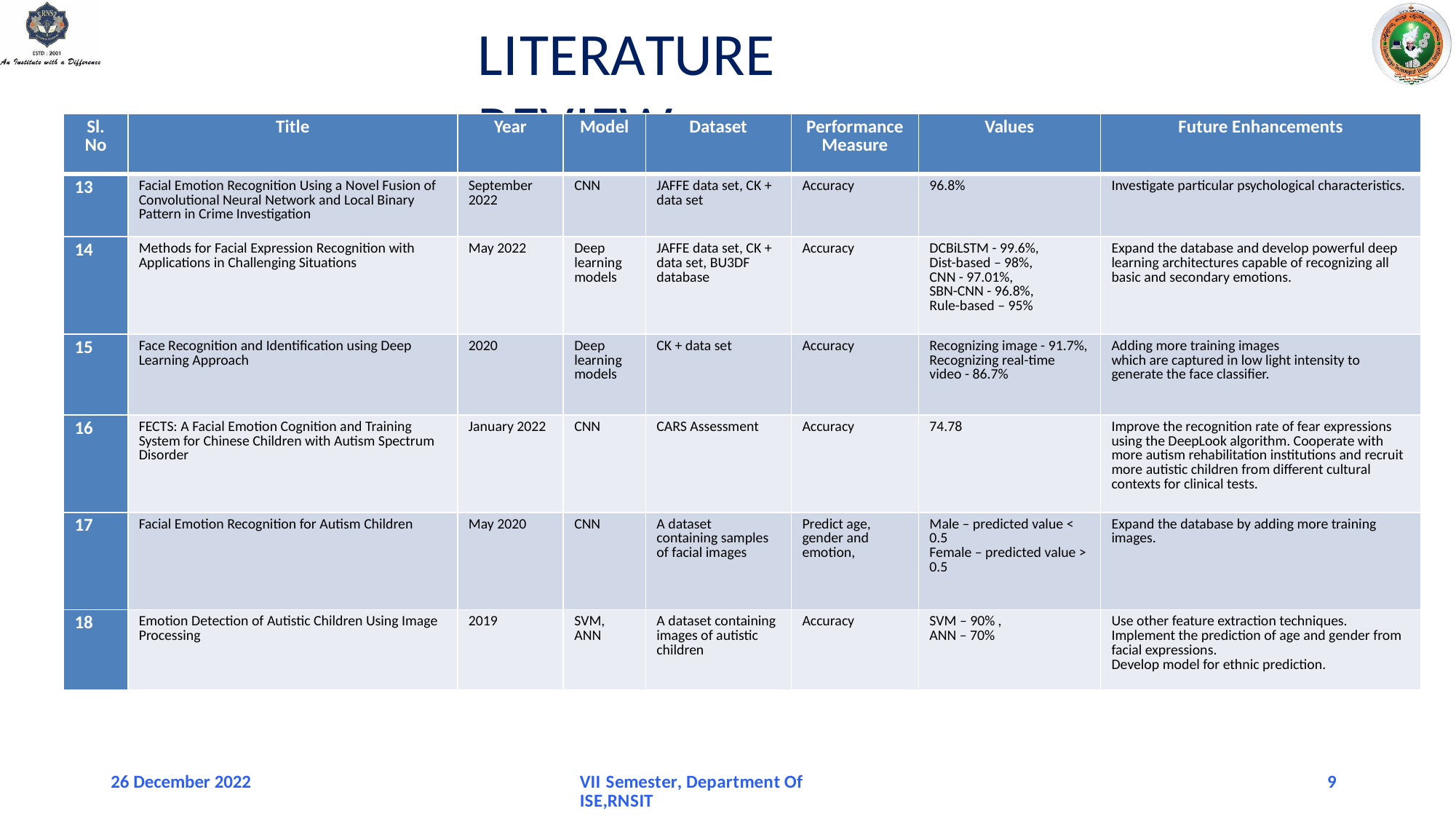

# LITERATURE REVIEW
| Sl. No | Title | Year | Model | Dataset | Performance Measure | Values | Future Enhancements |
| --- | --- | --- | --- | --- | --- | --- | --- |
| 13 | Facial Emotion Recognition Using a Novel Fusion of Convolutional Neural Network and Local Binary Pattern in Crime Investigation | September 2022 | CNN | JAFFE data set, CK + data set | Accuracy | 96.8% | Investigate particular psychological characteristics. |
| 14 | Methods for Facial Expression Recognition with Applications in Challenging Situations | May 2022 | Deep learning models | JAFFE data set, CK + data set, BU3DF database | Accuracy | DCBiLSTM - 99.6%, Dist-based – 98%, CNN - 97.01%, SBN-CNN - 96.8%, Rule-based – 95% | Expand the database and develop powerful deep learning architectures capable of recognizing all basic and secondary emotions. |
| 15 | Face Recognition and Identification using Deep Learning Approach | 2020 | Deep learning models | CK + data set | Accuracy | Recognizing image - 91.7%, Recognizing real-time video - 86.7% | Adding more training images which are captured in low light intensity to generate the face classifier. |
| 16 | FECTS: A Facial Emotion Cognition and Training System for Chinese Children with Autism Spectrum Disorder | January 2022 | CNN | CARS Assessment | Accuracy | 74.78 | Improve the recognition rate of fear expressions using the DeepLook algorithm. Cooperate with more autism rehabilitation institutions and recruit more autistic children from different cultural contexts for clinical tests. |
| 17 | Facial Emotion Recognition for Autism Children | May 2020 | CNN | A dataset containing samples of facial images | Predict age, gender and emotion, | Male – predicted value < 0.5 Female – predicted value > 0.5 | Expand the database by adding more training images. |
| 18 | Emotion Detection of Autistic Children Using Image Processing | 2019 | SVM, ANN | A dataset containing images of autistic children | Accuracy | SVM – 90% , ANN – 70% | Use other feature extraction techniques. Implement the prediction of age and gender from facial expressions. Develop model for ethnic prediction. |
26 December 2022
VII Semester, Department Of ISE,RNSIT
9